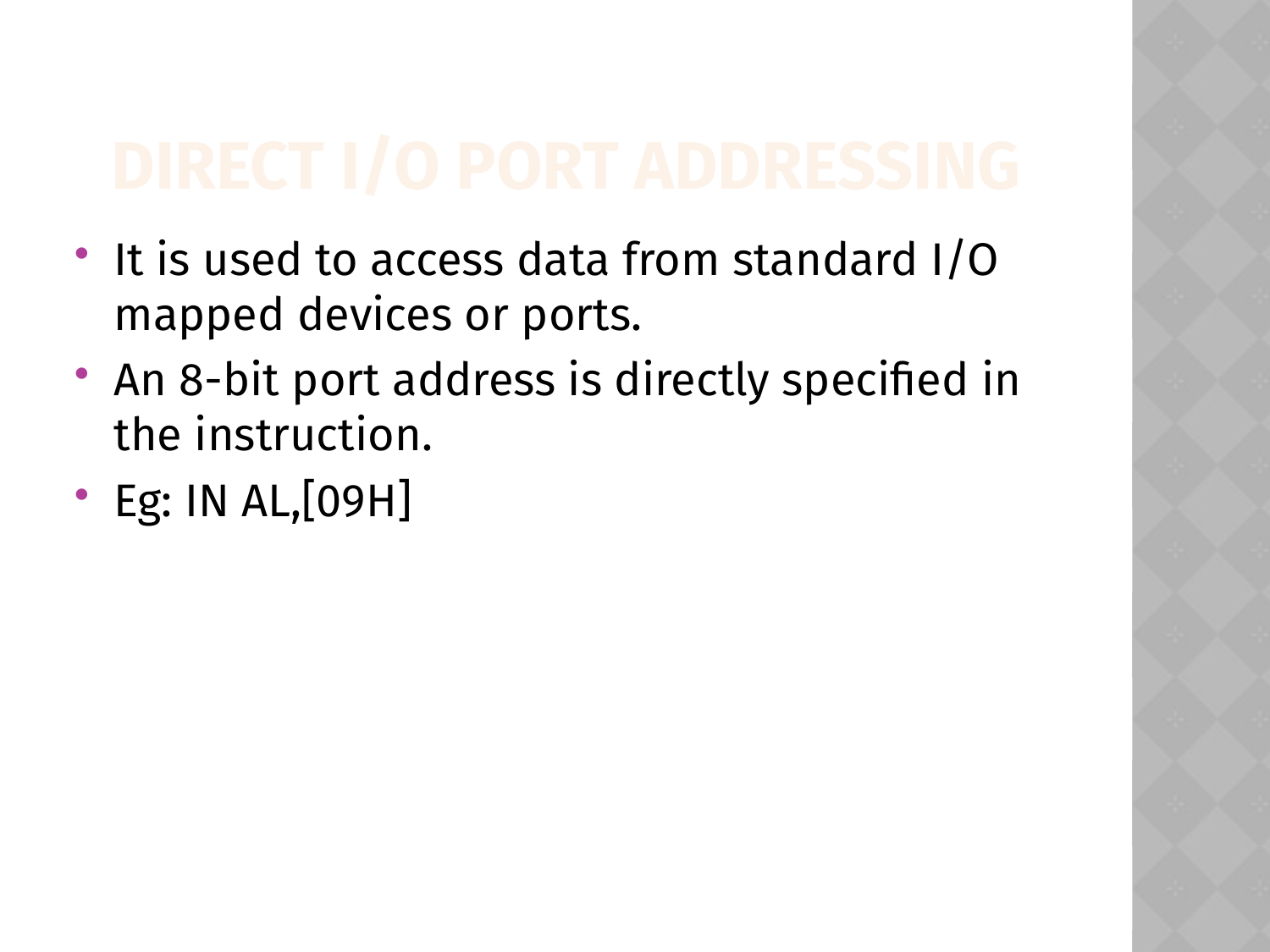

DiRECT I/O port addressing
It is used to access data from standard I/O mapped devices or ports.
An 8-bit port address is directly specified in the instruction.
Eg: IN AL,[09H]